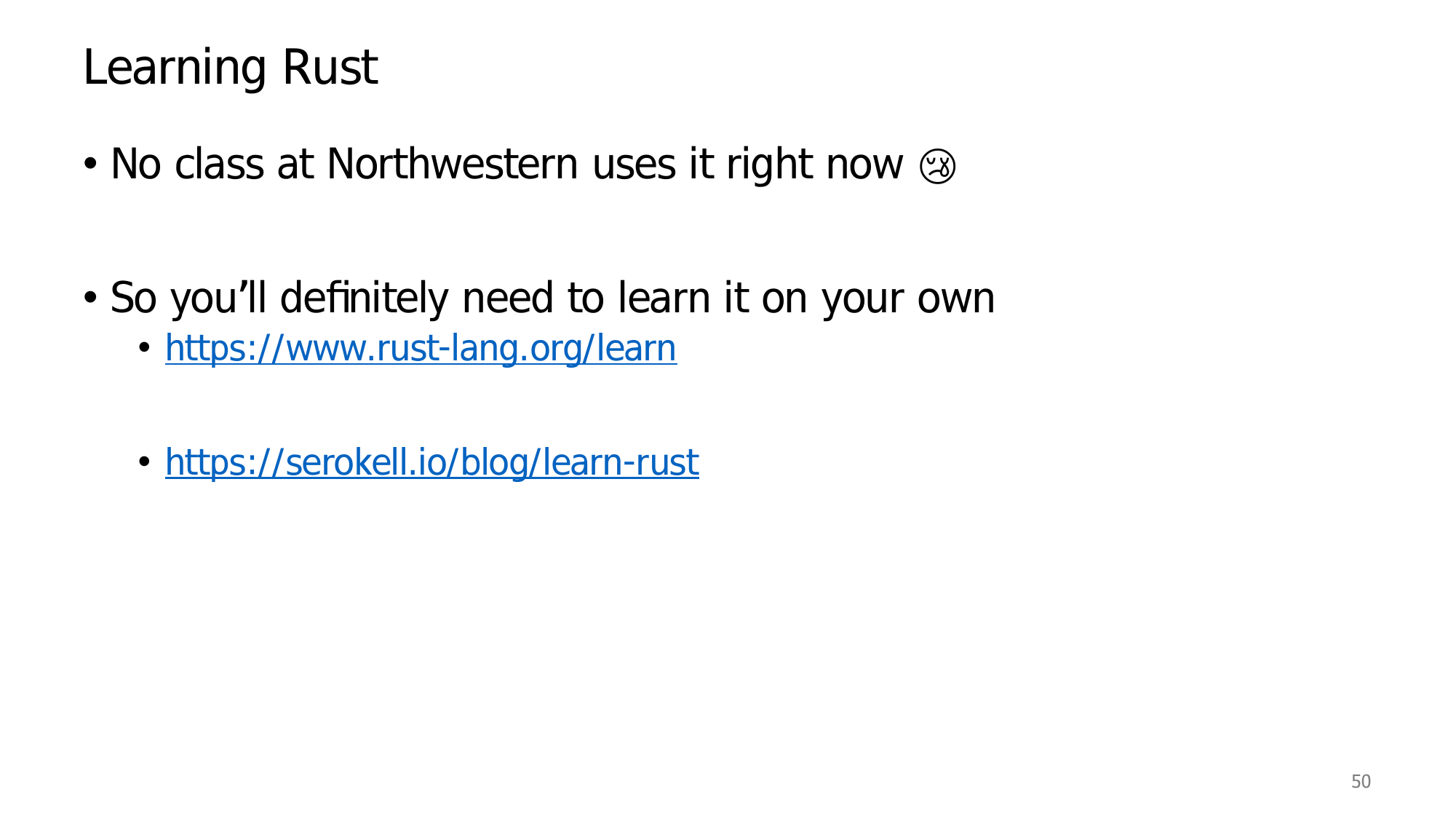

# Learning Rust
No class at Northwestern uses it right now 😢

So you’ll definitely need to learn it on your own
https://www.rust-lang.org/learn

https://serokell.io/blog/learn-rust

50